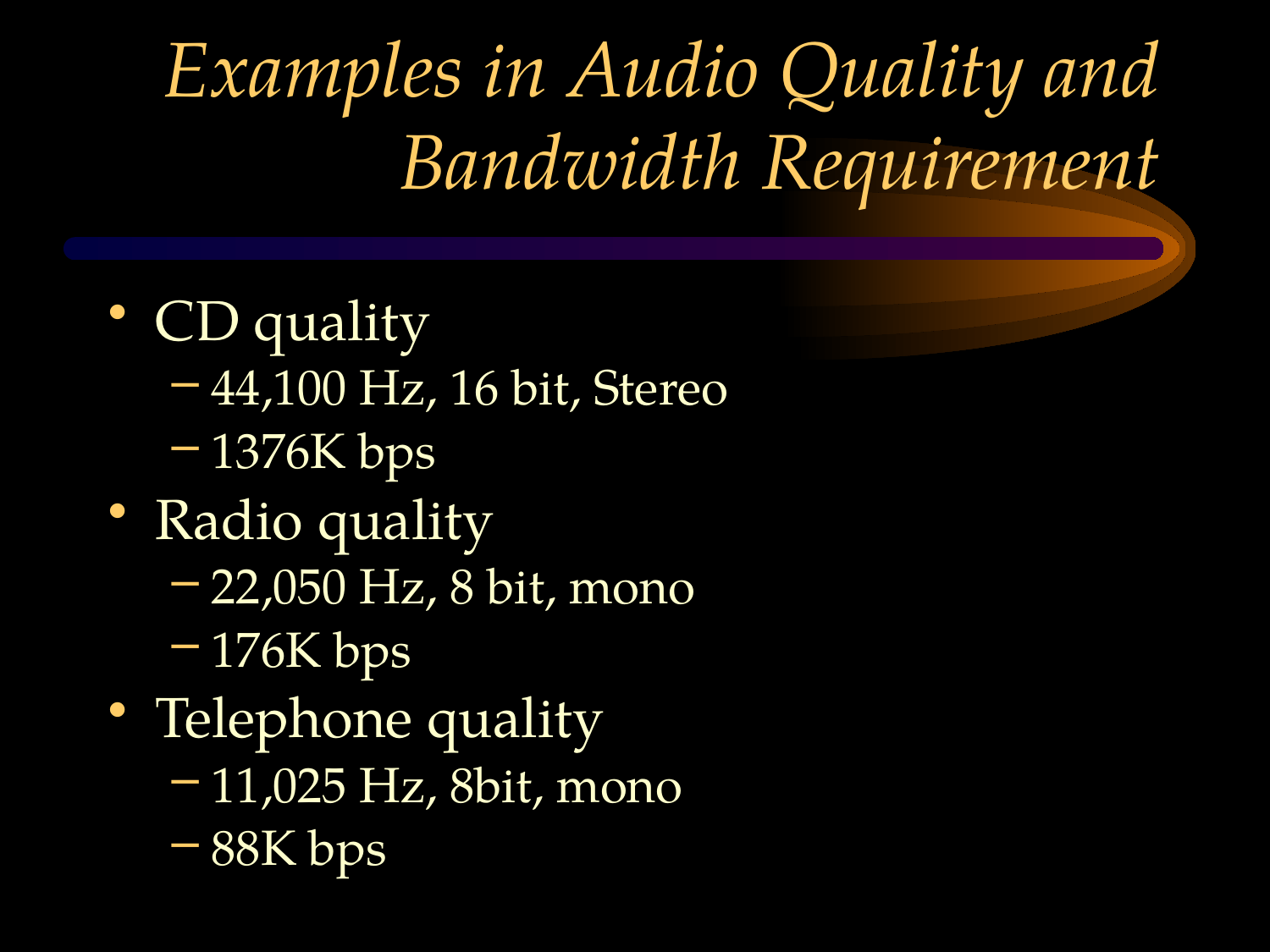

# Examples in Audio Quality and Bandwidth Requirement
CD quality
44,100 Hz, 16 bit, Stereo
1376K bps
Radio quality
22,050 Hz, 8 bit, mono
176K bps
Telephone quality
11,025 Hz, 8bit, mono
88K bps